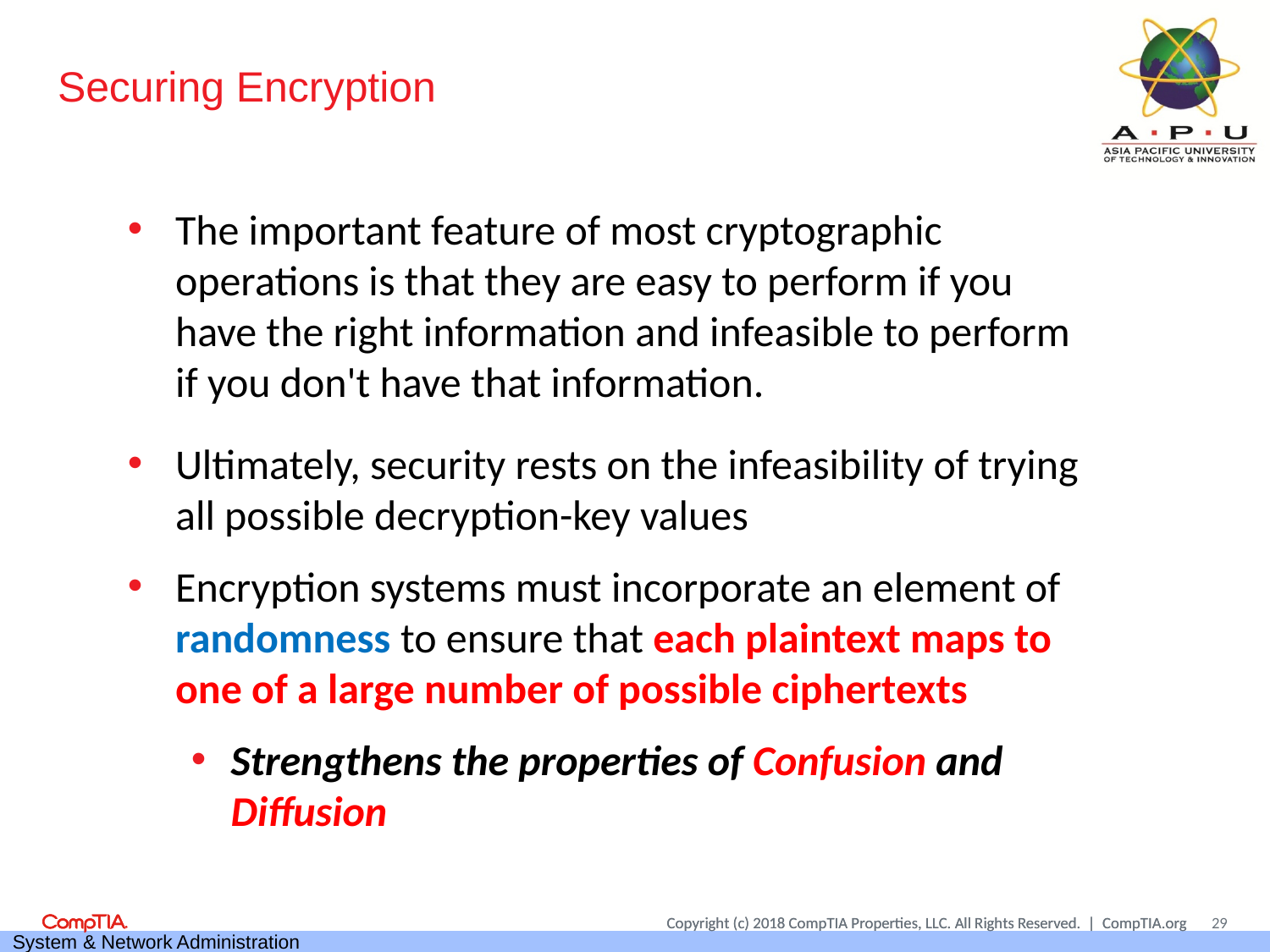

# Securing Encryption
The important feature of most cryptographic operations is that they are easy to perform if you have the right information and infeasible to perform if you don't have that information.
Ultimately, security rests on the infeasibility of trying all possible decryption-key values
Encryption systems must incorporate an element of randomness to ensure that each plaintext maps to one of a large number of possible ciphertexts
Strengthens the properties of Confusion and Diffusion

29